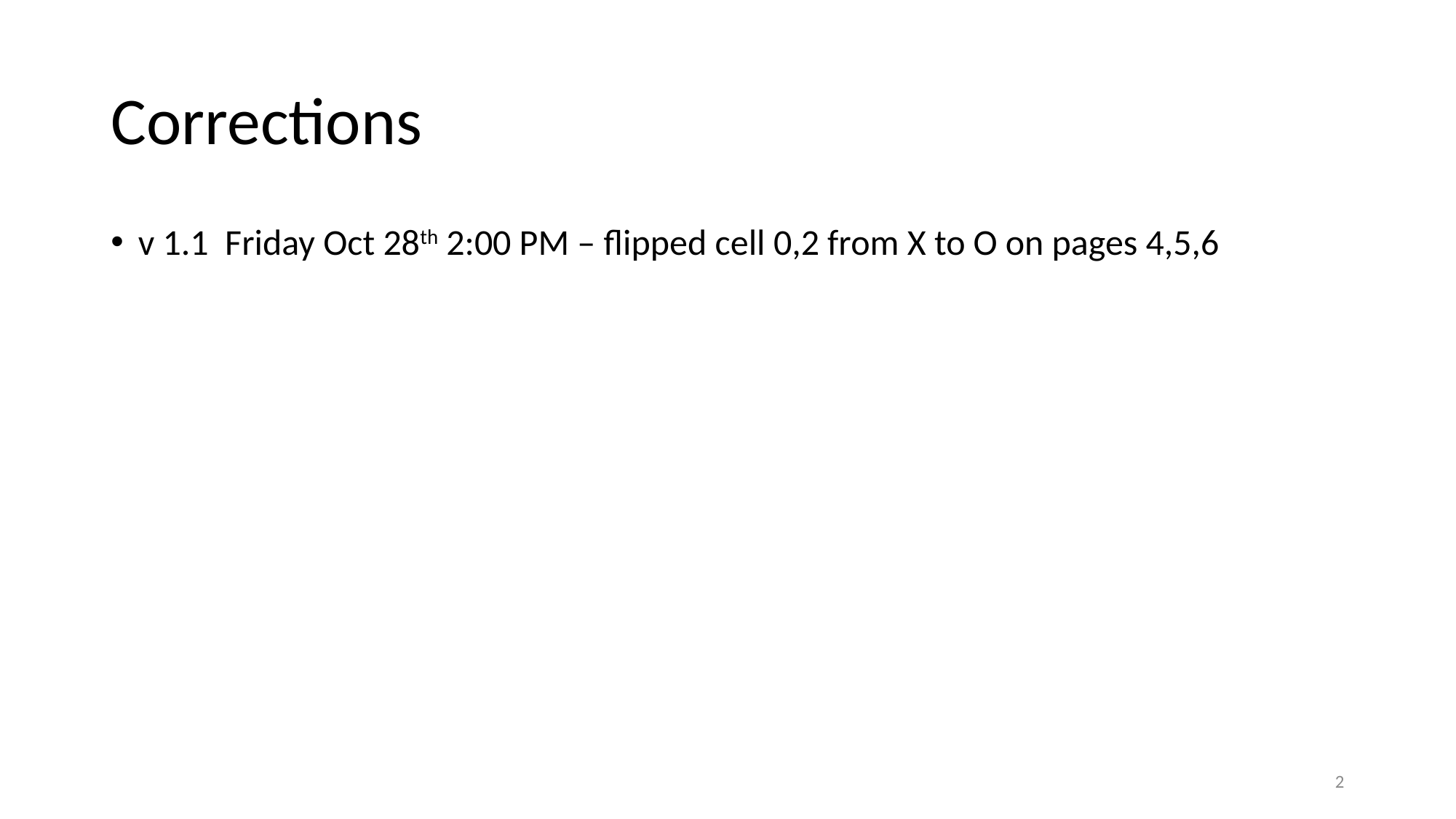

# Corrections
v 1.1  Friday Oct 28th 2:00 PM – flipped cell 0,2 from X to O on pages 4,5,6
2